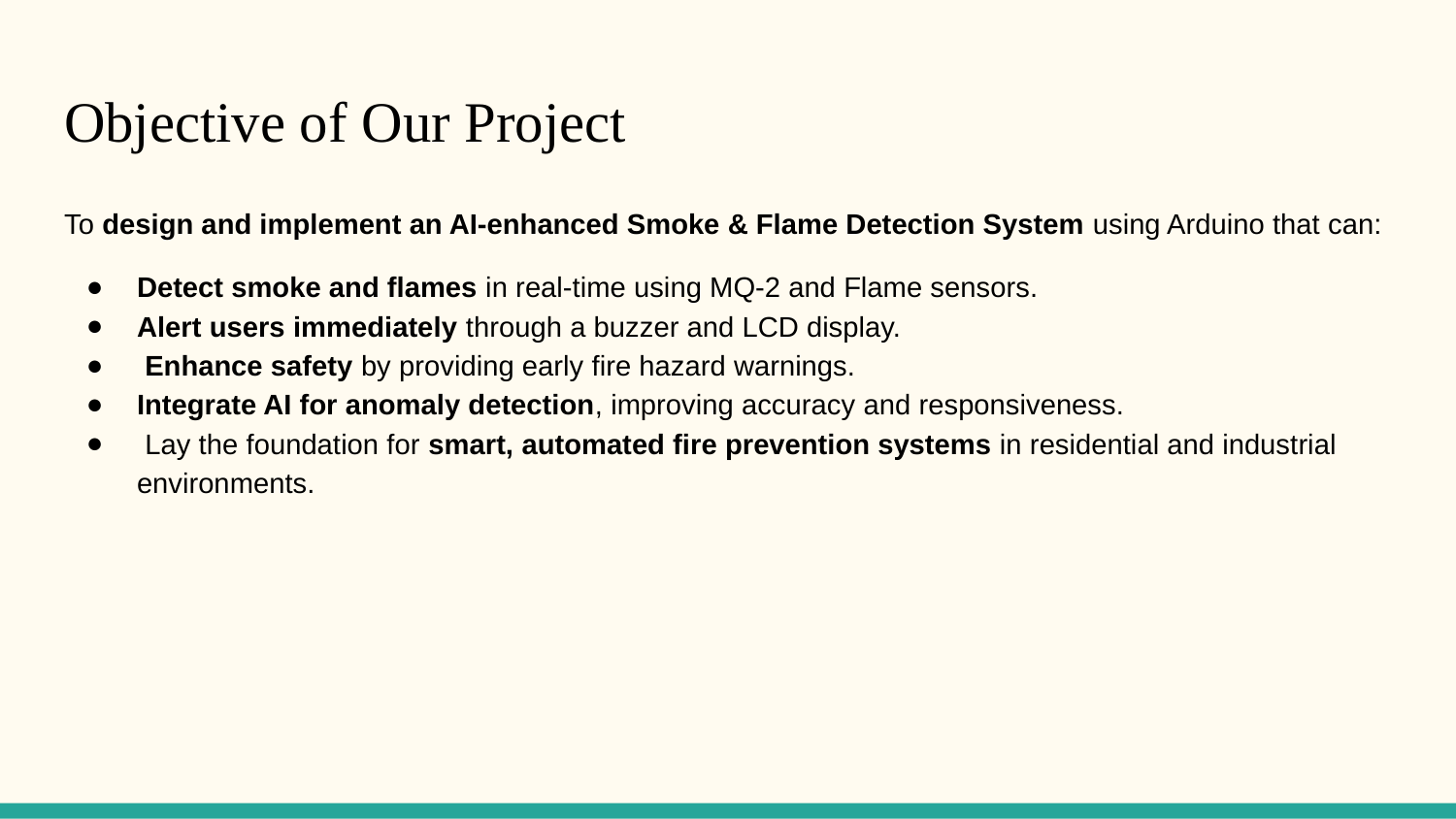

# Objective of Our Project
To design and implement an AI-enhanced Smoke & Flame Detection System using Arduino that can:
Detect smoke and flames in real-time using MQ-2 and Flame sensors.
Alert users immediately through a buzzer and LCD display.
 Enhance safety by providing early fire hazard warnings.
Integrate AI for anomaly detection, improving accuracy and responsiveness.
 Lay the foundation for smart, automated fire prevention systems in residential and industrial environments.